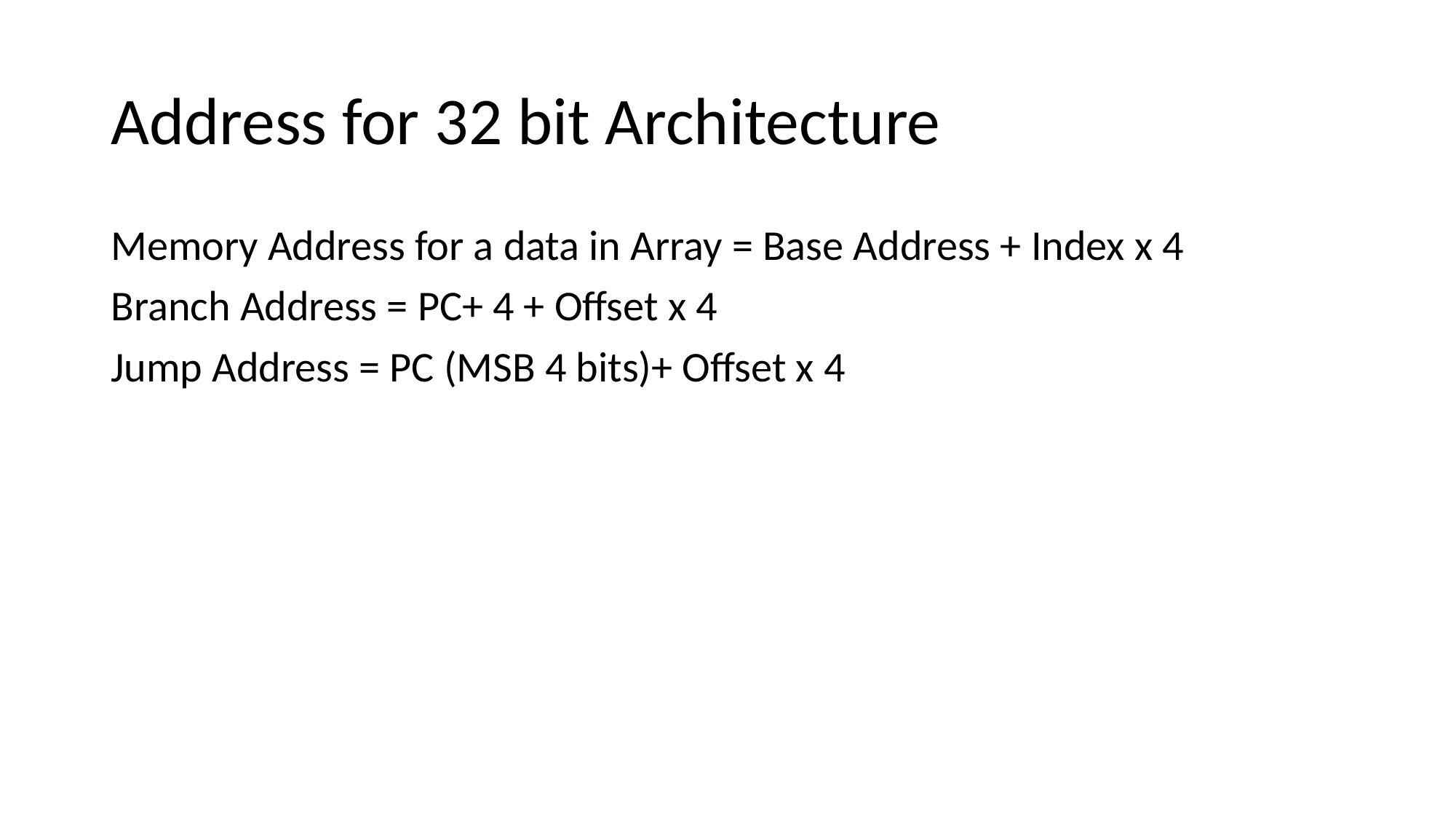

# Address for 32 bit Architecture
Memory Address for a data in Array = Base Address + Index x 4
Branch Address = PC+ 4 + Offset x 4
Jump Address = PC (MSB 4 bits)+ Offset x 4